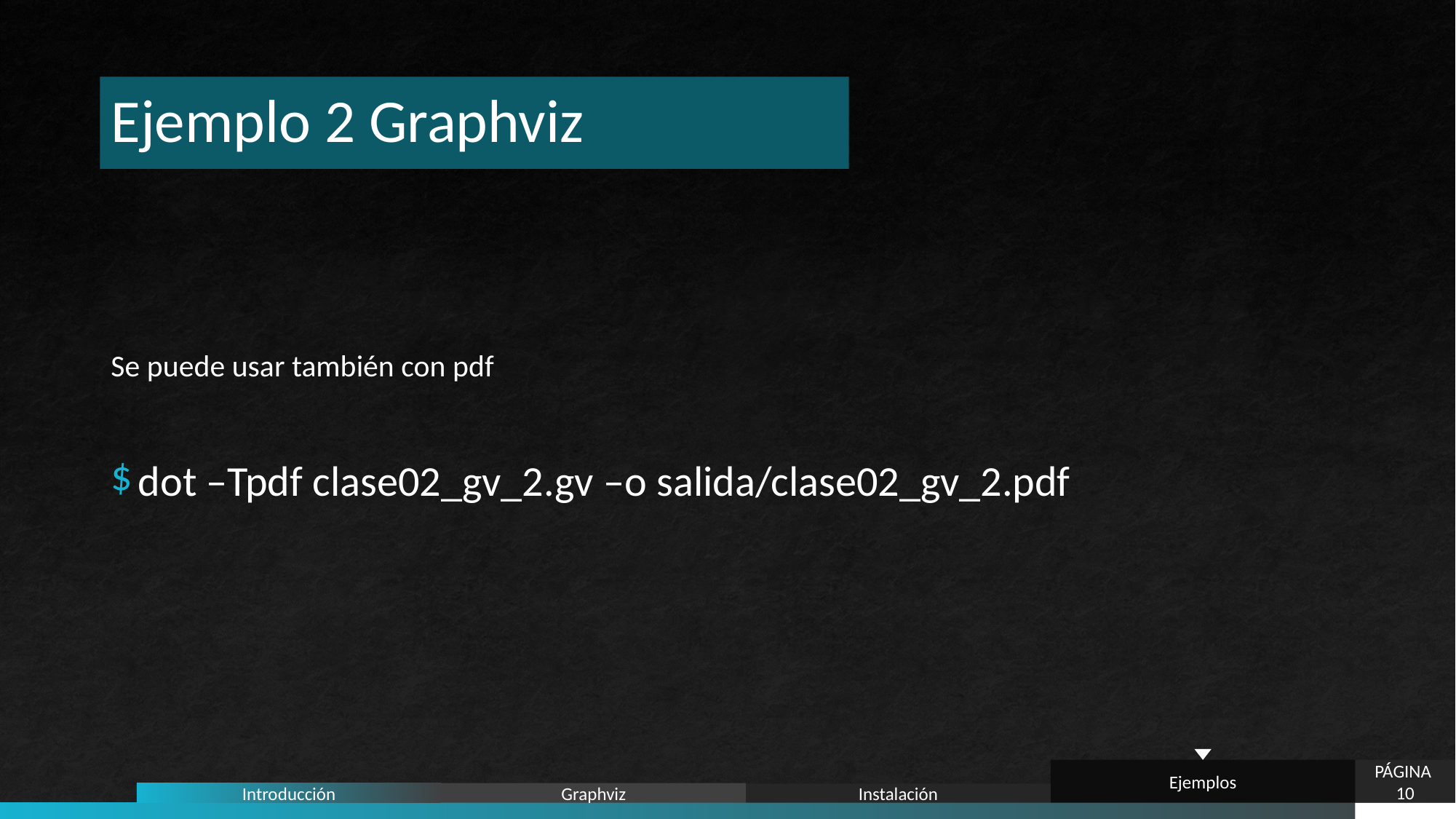

# Ejemplo 2 Graphviz

Se puede usar también con pdf

dot –Tpdf clase02_gv_2.gv –o salida/clase02_gv_2.pdf

Ejemplos
PÁGINA 10
Graphviz
Introducción
Instalación